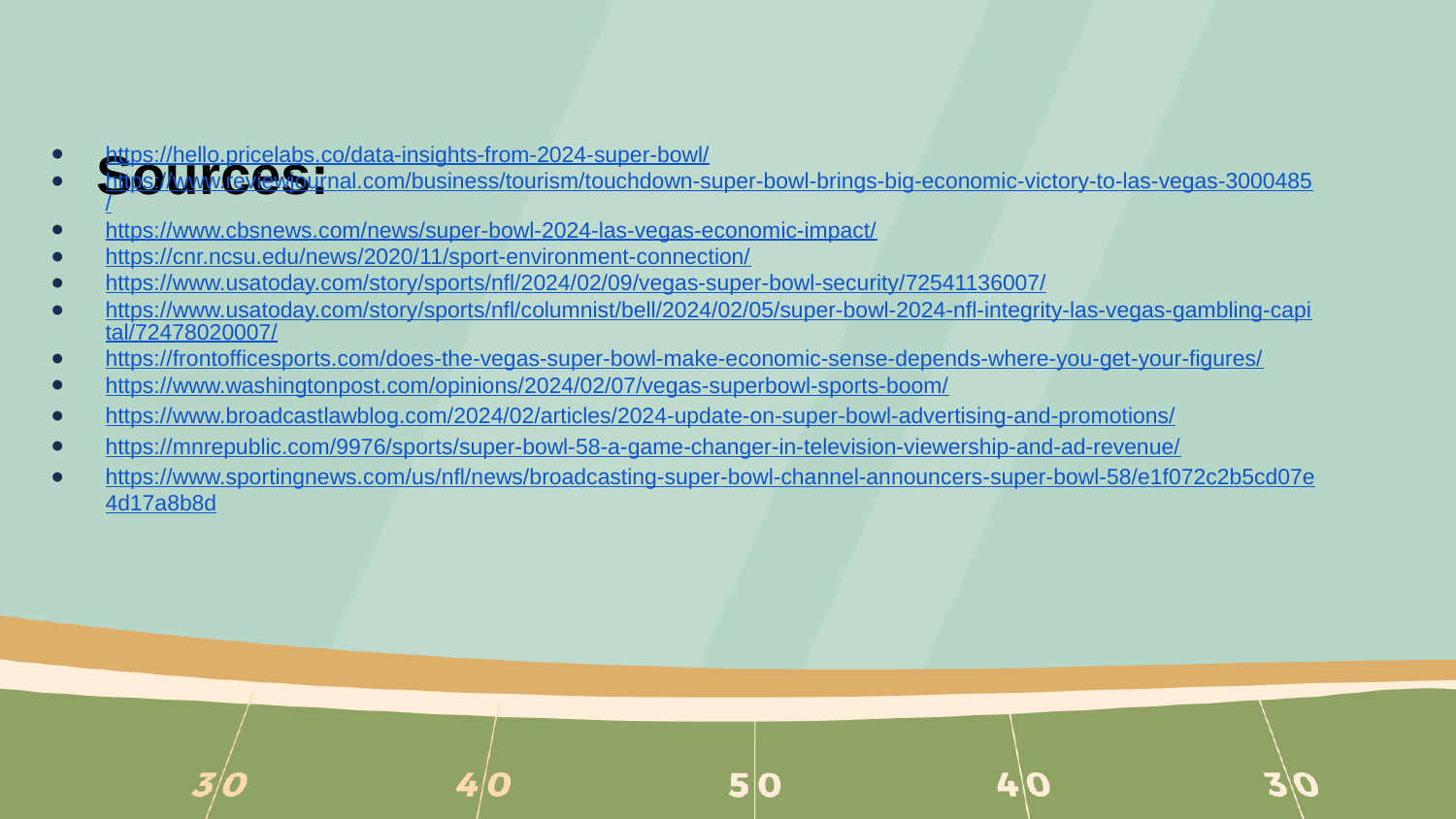

# Sources:

https://hello.pricelabs.co/data-insights-from-2024-super-bowl/
https://www.reviewjournal.com/business/tourism/touchdown-super-bowl-brings-big-economic-victory-to-las-vegas-3000485/
https://www.cbsnews.com/news/super-bowl-2024-las-vegas-economic-impact/
https://cnr.ncsu.edu/news/2020/11/sport-environment-connection/
https://www.usatoday.com/story/sports/nfl/2024/02/09/vegas-super-bowl-security/72541136007/
https://www.usatoday.com/story/sports/nfl/columnist/bell/2024/02/05/super-bowl-2024-nfl-integrity-las-vegas-gambling-capital/72478020007/
https://frontofficesports.com/does-the-vegas-super-bowl-make-economic-sense-depends-where-you-get-your-figures/
https://www.washingtonpost.com/opinions/2024/02/07/vegas-superbowl-sports-boom/
https://www.broadcastlawblog.com/2024/02/articles/2024-update-on-super-bowl-advertising-and-promotions/
https://mnrepublic.com/9976/sports/super-bowl-58-a-game-changer-in-television-viewership-and-ad-revenue/
https://www.sportingnews.com/us/nfl/news/broadcasting-super-bowl-channel-announcers-super-bowl-58/e1f072c2b5cd07e4d17a8b8d